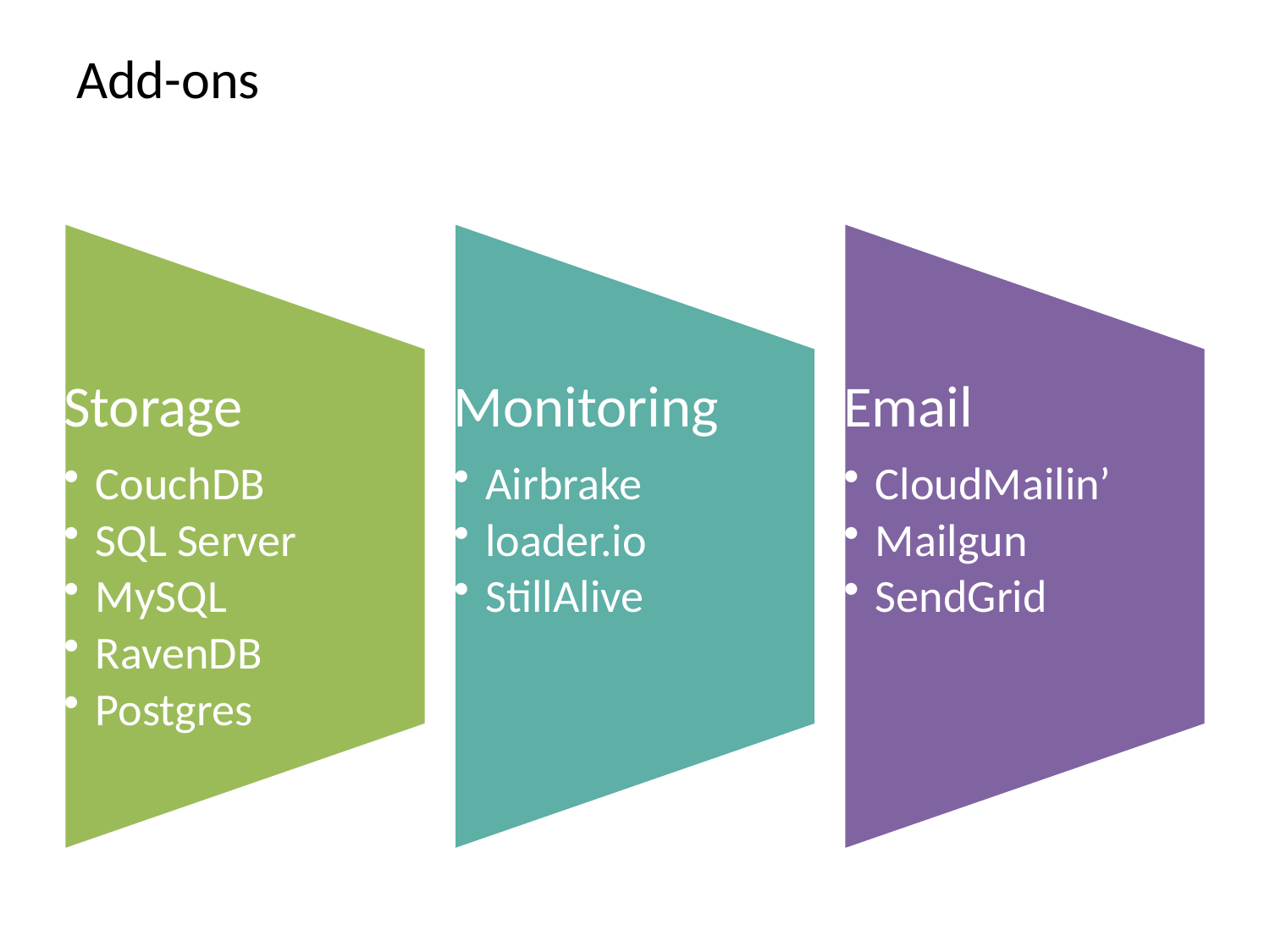

# Add-ons
Storage
CouchDB
SQL Server
MySQL
RavenDB
Postgres
Monitoring
Airbrake
loader.io
StillAlive
Email
CloudMailin’
Mailgun
SendGrid